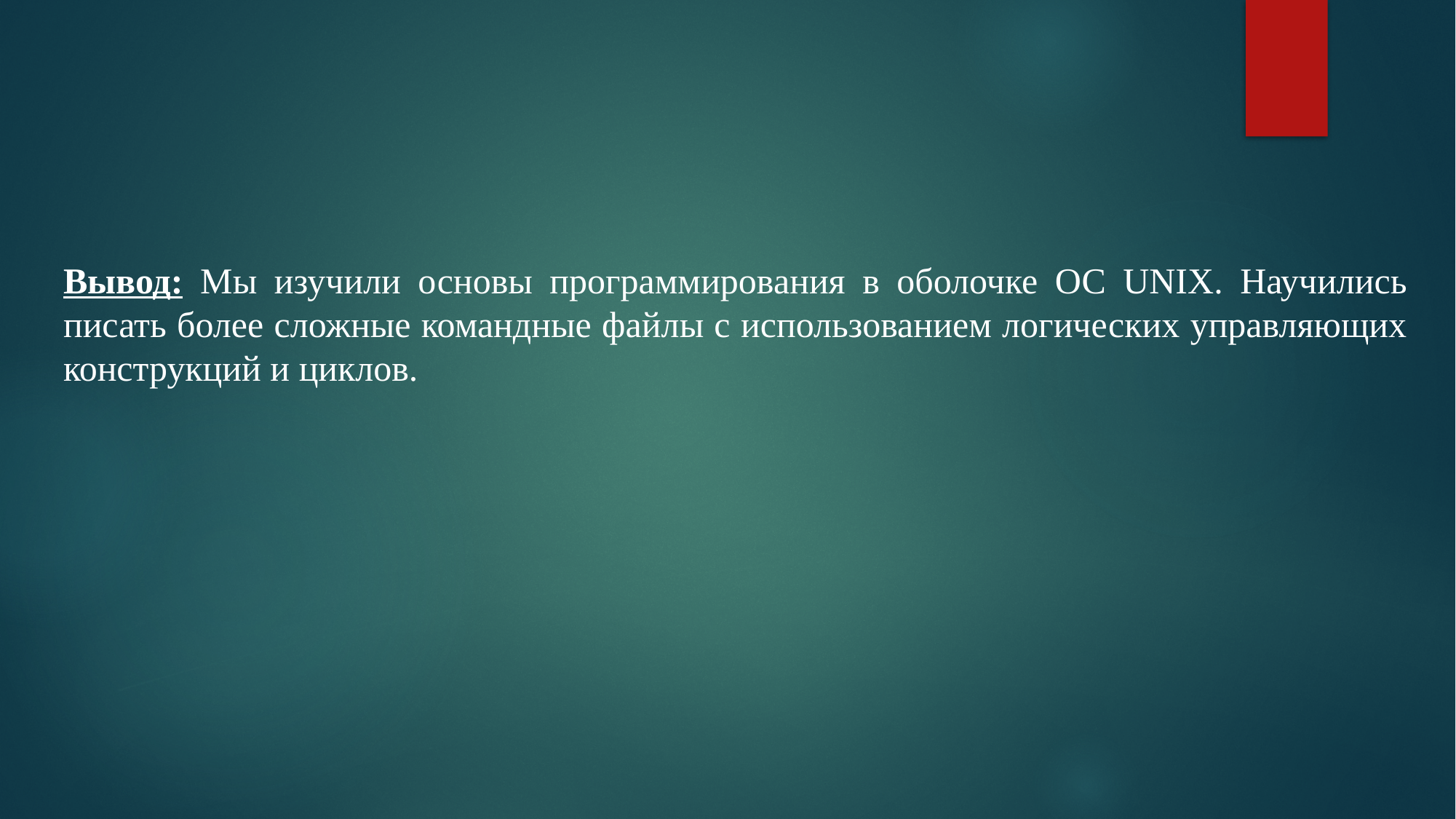

Вывод: Мы изучили основы программирования в оболочке ОС UNIX. Научились писать более сложные командные файлы с использованием логических управляющих конструкций и циклов.